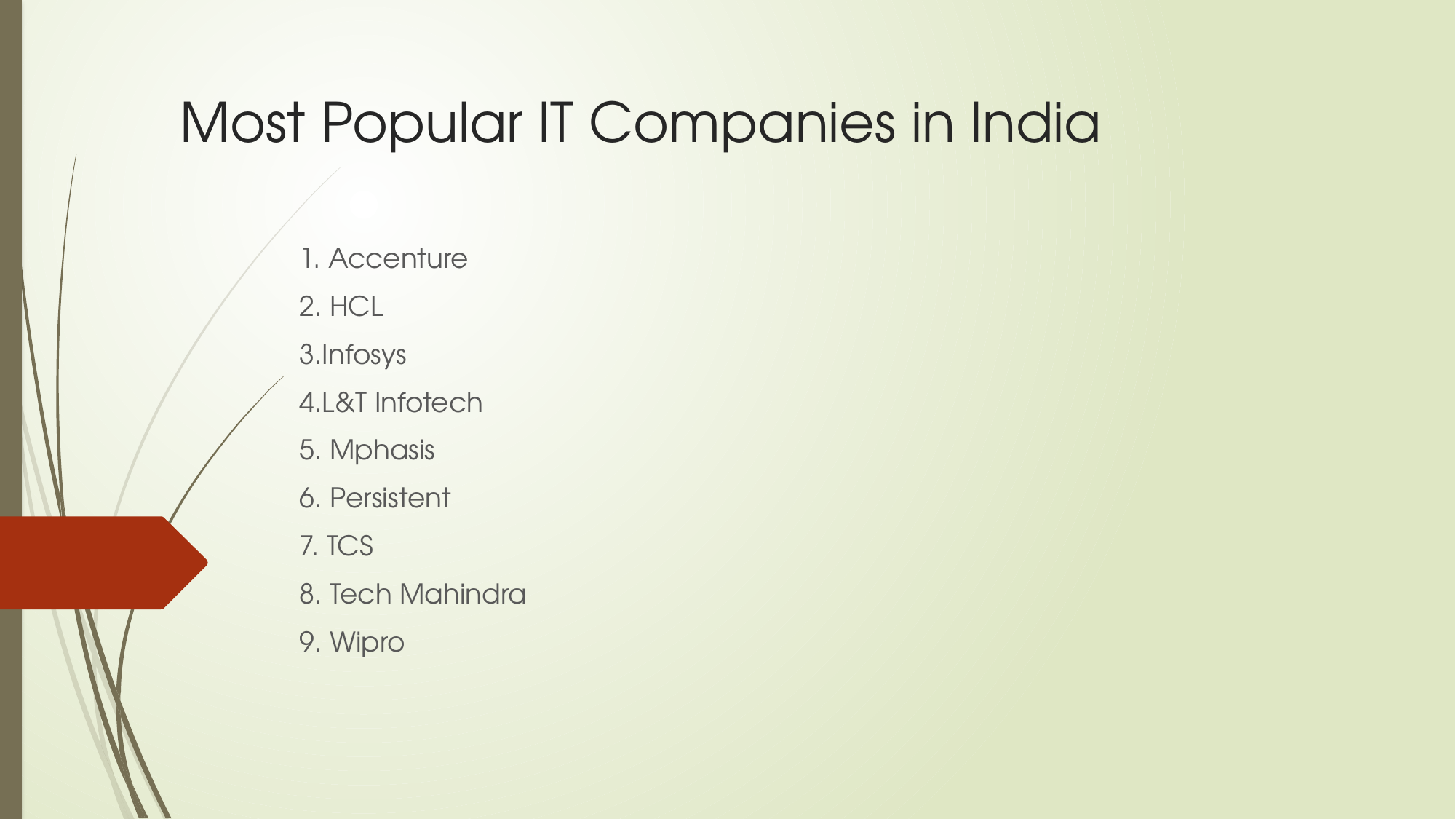

# Most Popular IT Companies in India
1. Accenture
2. HCL
3.Infosys
4.L&T Infotech
5. Mphasis
6. Persistent
7. TCS
8. Tech Mahindra
9. Wipro